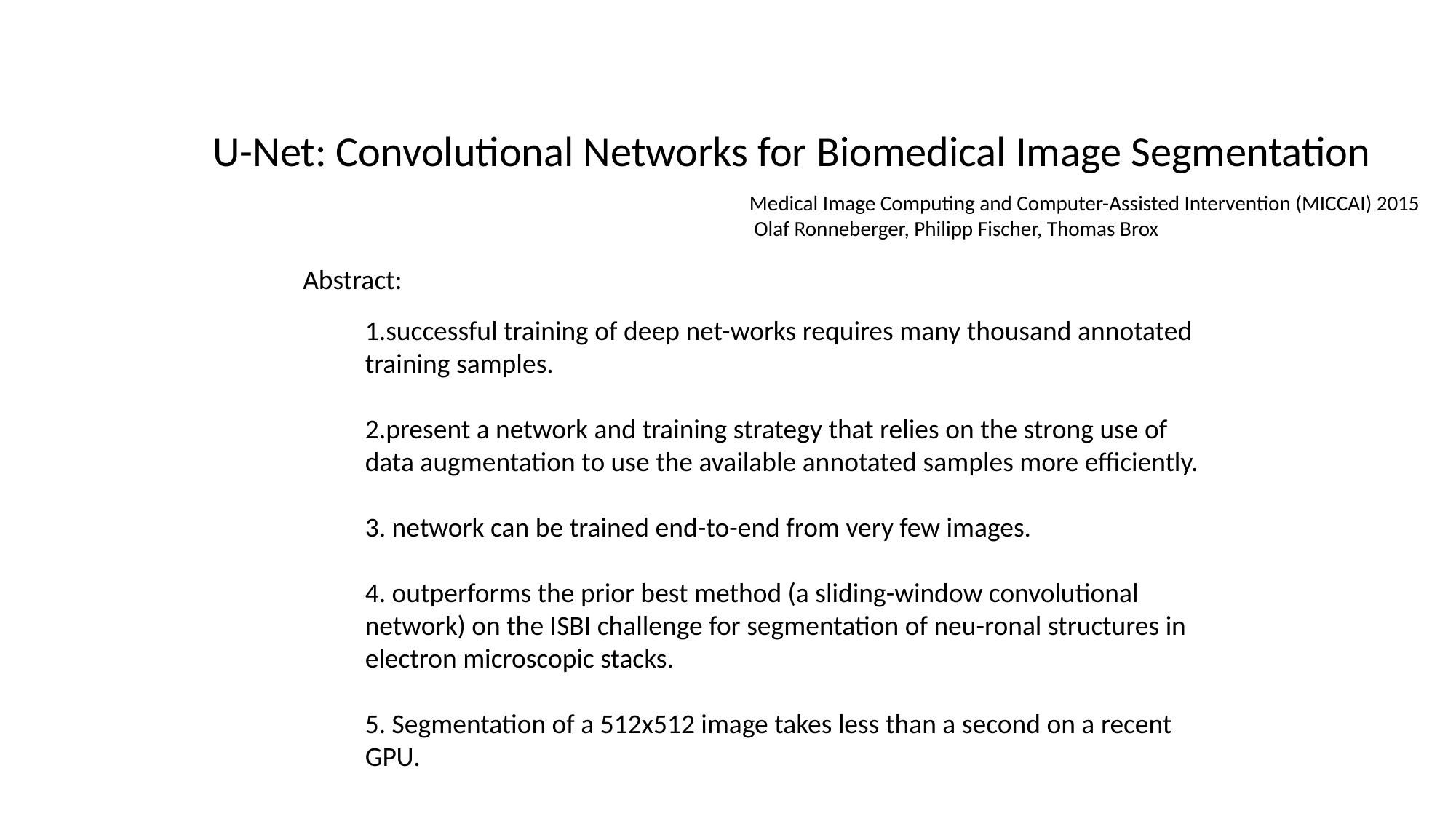

# U-Net: Convolutional Networks for Biomedical Image Segmentation
Medical Image Computing and Computer-Assisted Intervention (MICCAI) 2015
 Olaf Ronneberger, Philipp Fischer, Thomas Brox
Abstract:
1.successful training of deep net-works requires many thousand annotated training samples.

2.present a network and training strategy that relies on the strong use of data augmentation to use the available annotated samples more efficiently.

3. network can be trained end-to-end from very few images.

4. outperforms the prior best method (a sliding-window convolutional network) on the ISBI challenge for segmentation of neu-ronal structures in electron microscopic stacks.

5. Segmentation of a 512x512 image takes less than a second on a recent GPU.